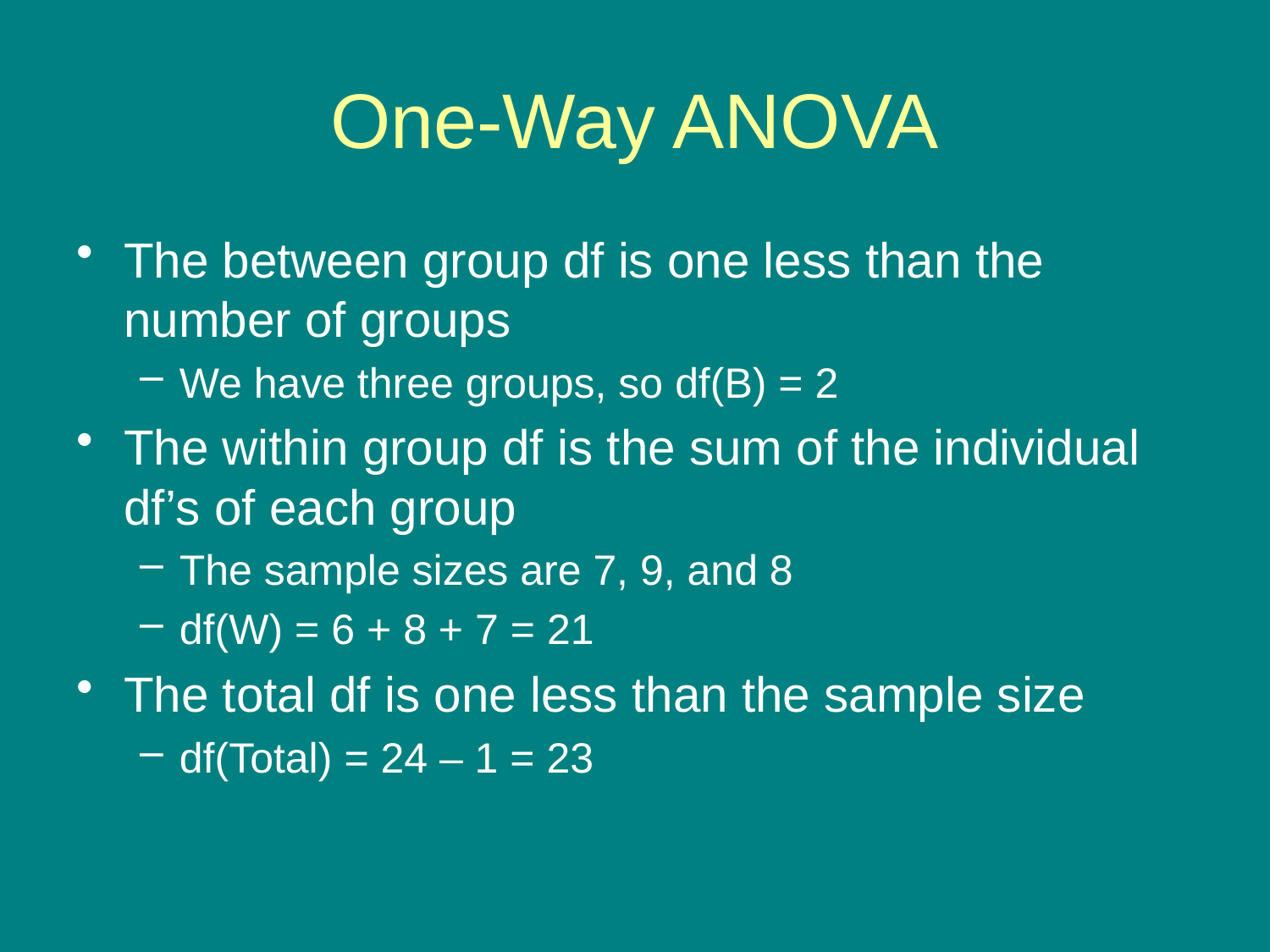

# One-Way ANOVA
The between group df is one less than the number of groups
We have three groups, so df(B) = 2
The within group df is the sum of the individual df’s of each group
The sample sizes are 7, 9, and 8
df(W) = 6 + 8 + 7 = 21
The total df is one less than the sample size
df(Total) = 24 – 1 = 23